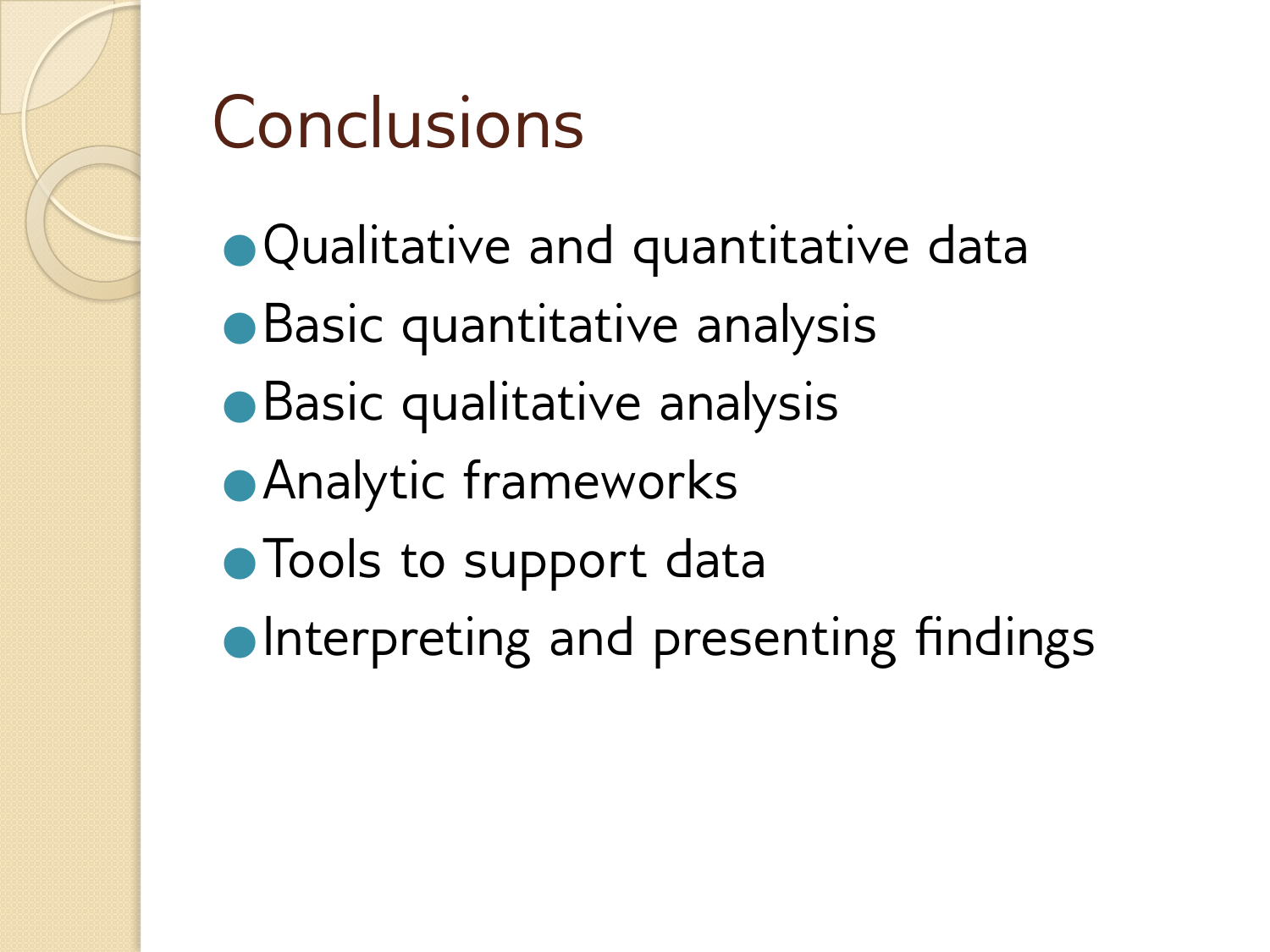

# Conclusions
Qualitative and quantitative data
Basic quantitative analysis
Basic qualitative analysis
Analytic frameworks
Tools to support data
Interpreting and presenting findings